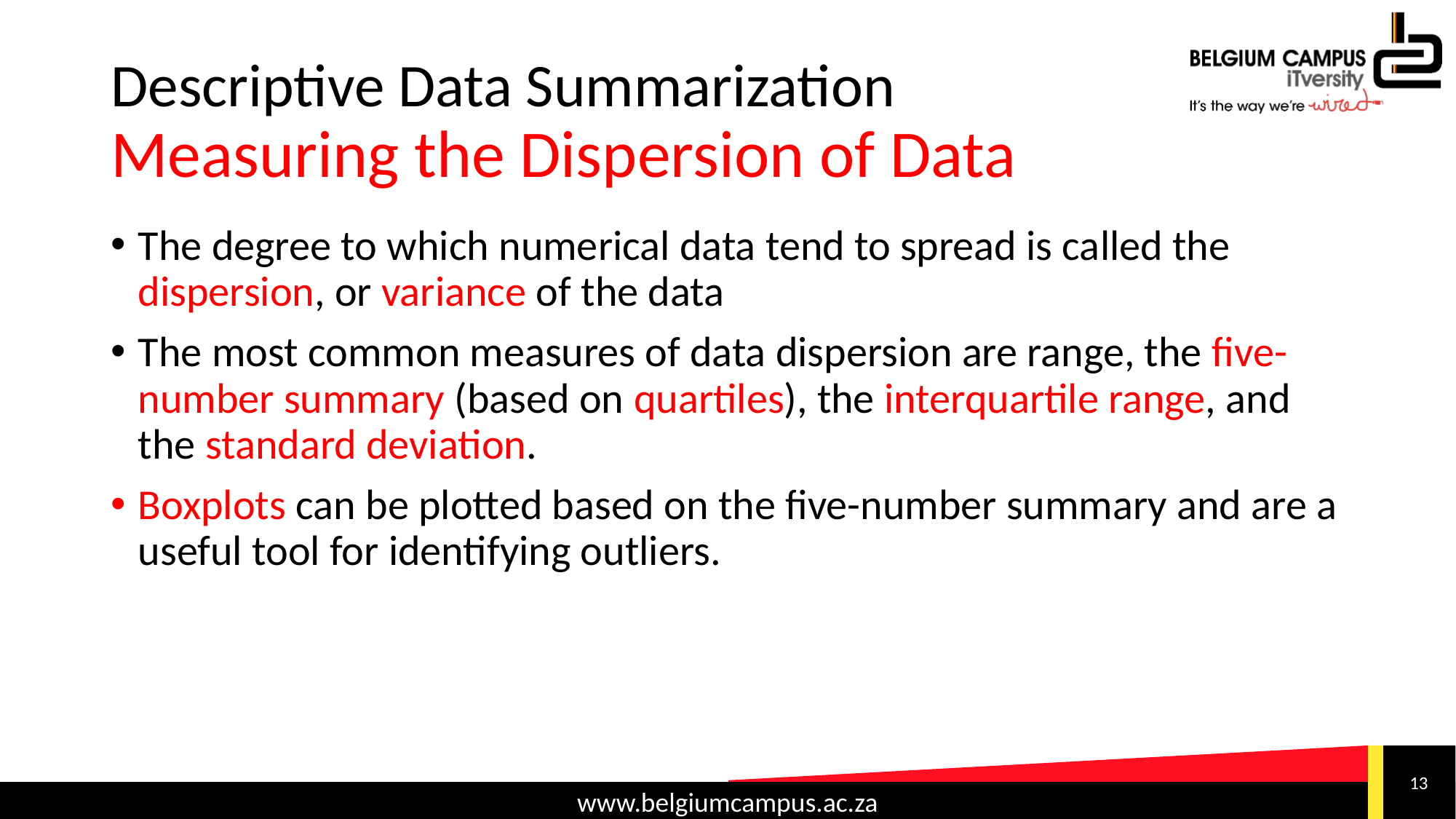

# Descriptive Data Summarization Measuring the Dispersion of Data
The degree to which numerical data tend to spread is called the dispersion, or variance of the data
The most common measures of data dispersion are range, the five-number summary (based on quartiles), the interquartile range, and the standard deviation.
Boxplots can be plotted based on the five-number summary and are a useful tool for identifying outliers.